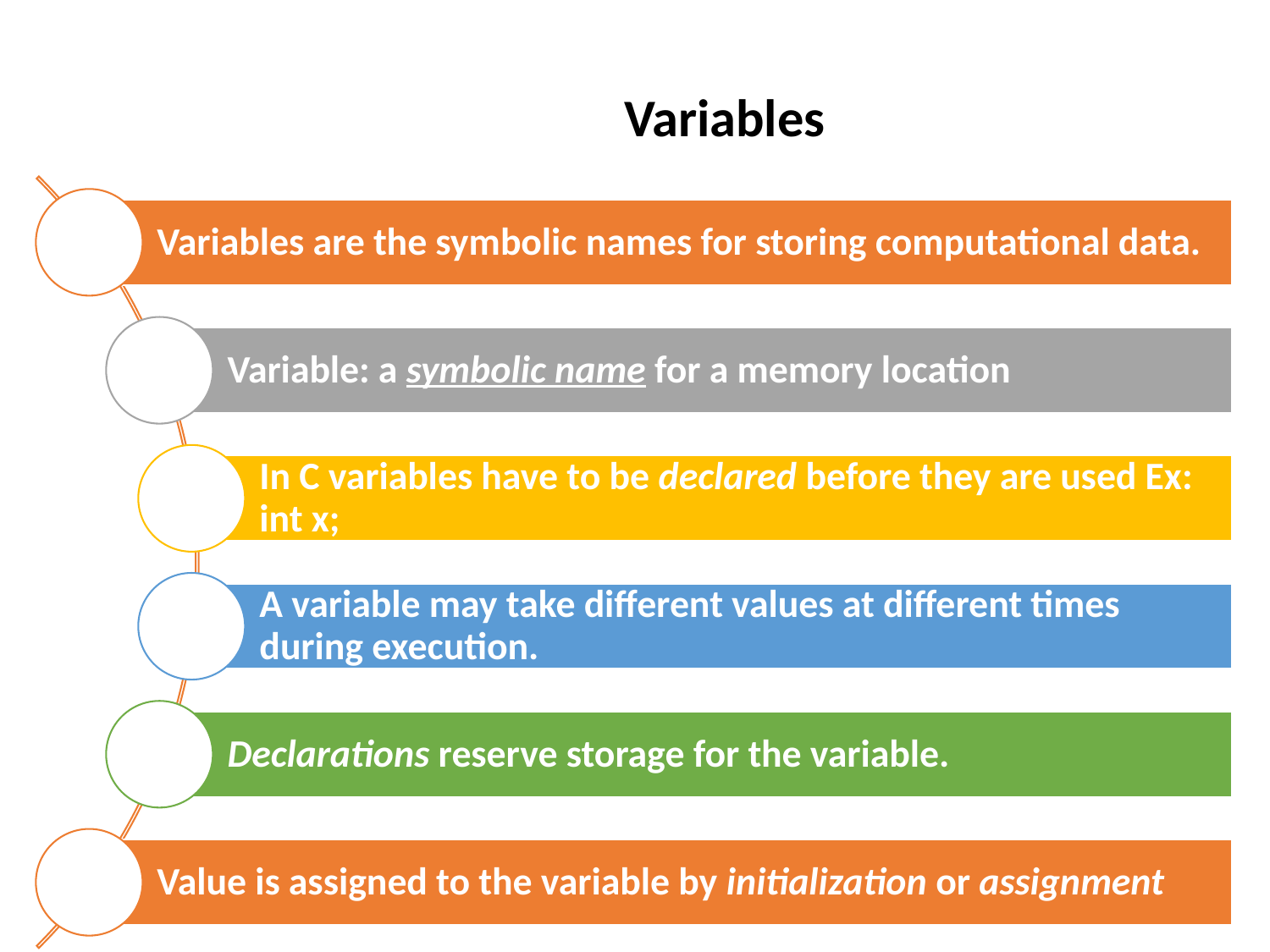

# Variables
Variables are the symbolic names for storing computational data.
Variable: a symbolic name for a memory location
In C variables have to be declared before they are used Ex:  int x;
A variable may take different values at different times during execution.
Declarations reserve storage for the variable.
Value is assigned to the variable by initialization or assignment
16